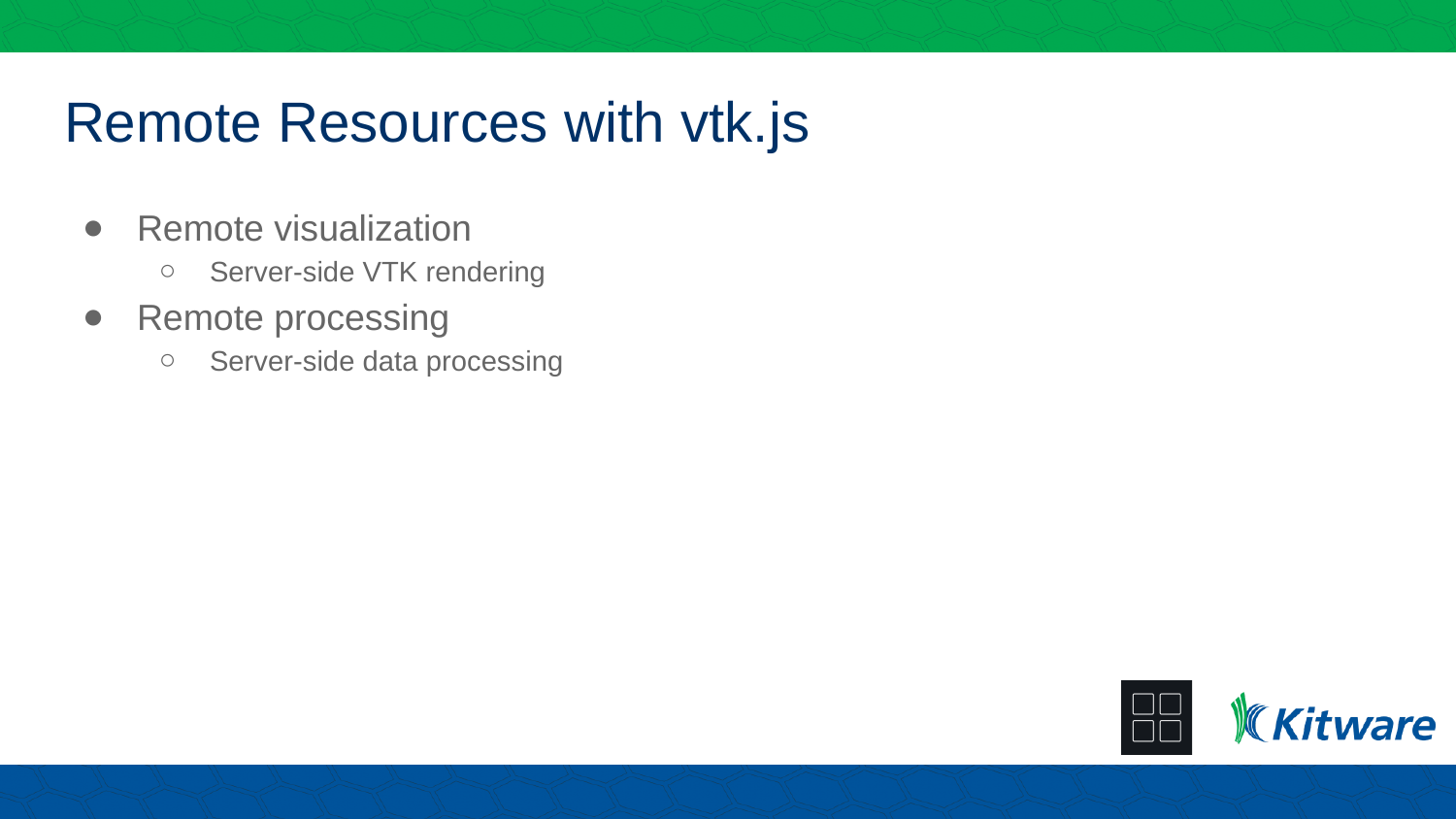

# Remote Resources with vtk.js
Remote visualization
Server-side VTK rendering
Remote processing
Server-side data processing